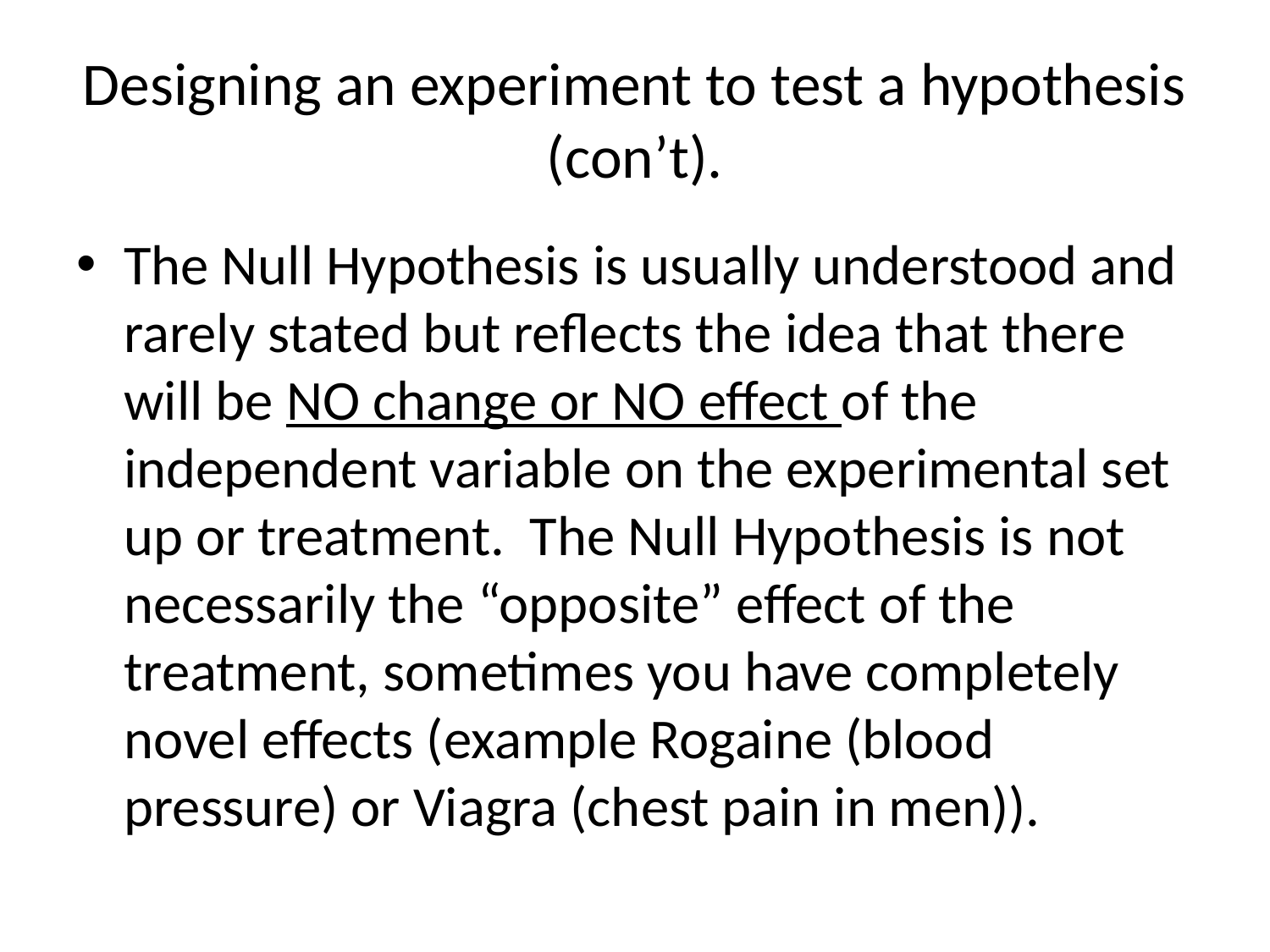

# Designing an experiment to test a hypothesis (con’t).
The Null Hypothesis is usually understood and rarely stated but reflects the idea that there will be NO change or NO effect of the independent variable on the experimental set up or treatment.  The Null Hypothesis is not necessarily the “opposite” effect of the treatment, sometimes you have completely novel effects (example Rogaine (blood pressure) or Viagra (chest pain in men)).